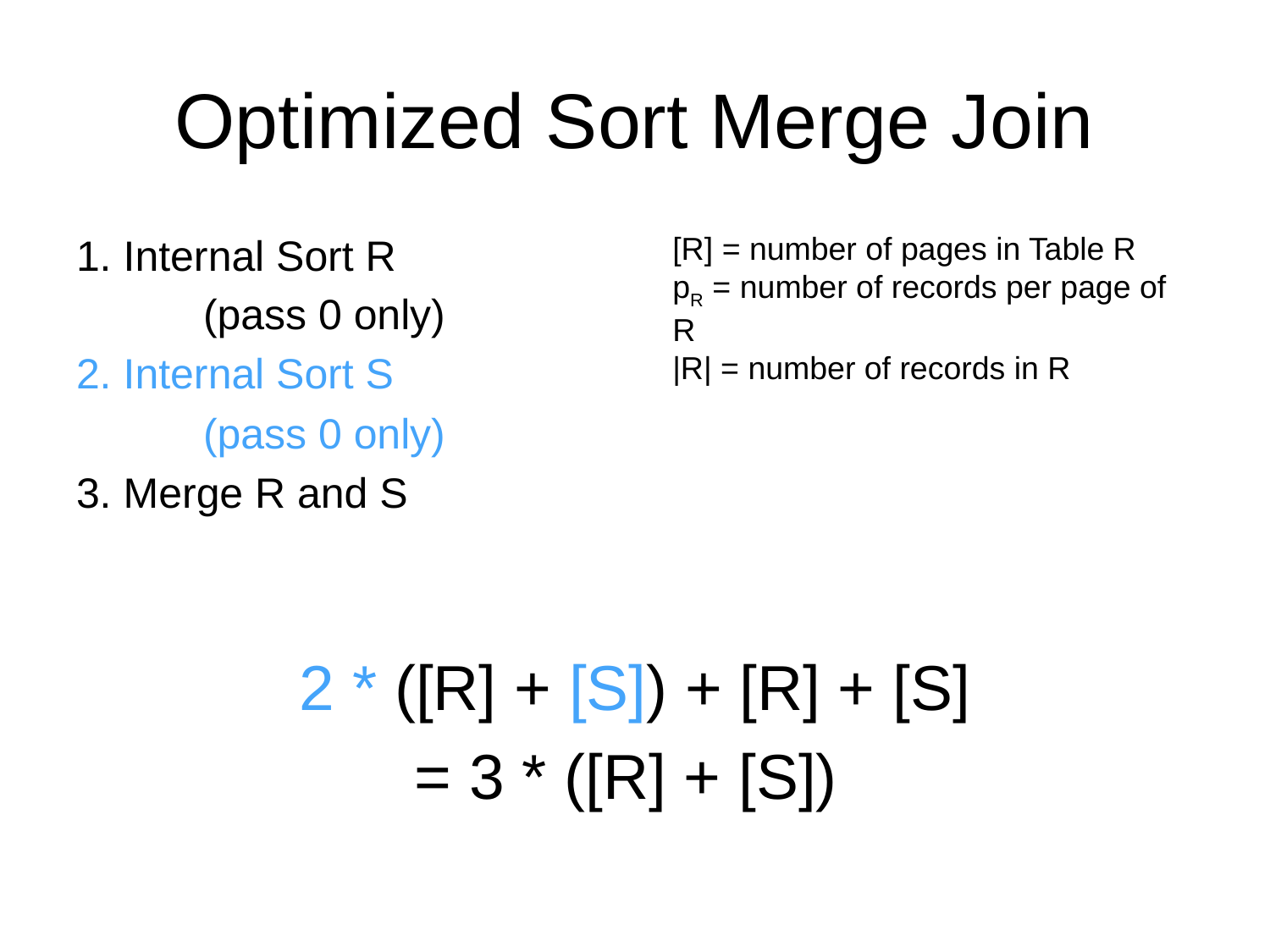

# Optimized Sort Merge Join
1. Internal Sort R
	(pass 0 only)
2. Internal Sort S
	(pass 0 only)
3. Merge R and S

2 * ([R] + [S]) + [R] + [S]
= 3 * ([R] + [S])

[R] = number of pages in Table R
pR = number of records per page of R
|R| = number of records in R